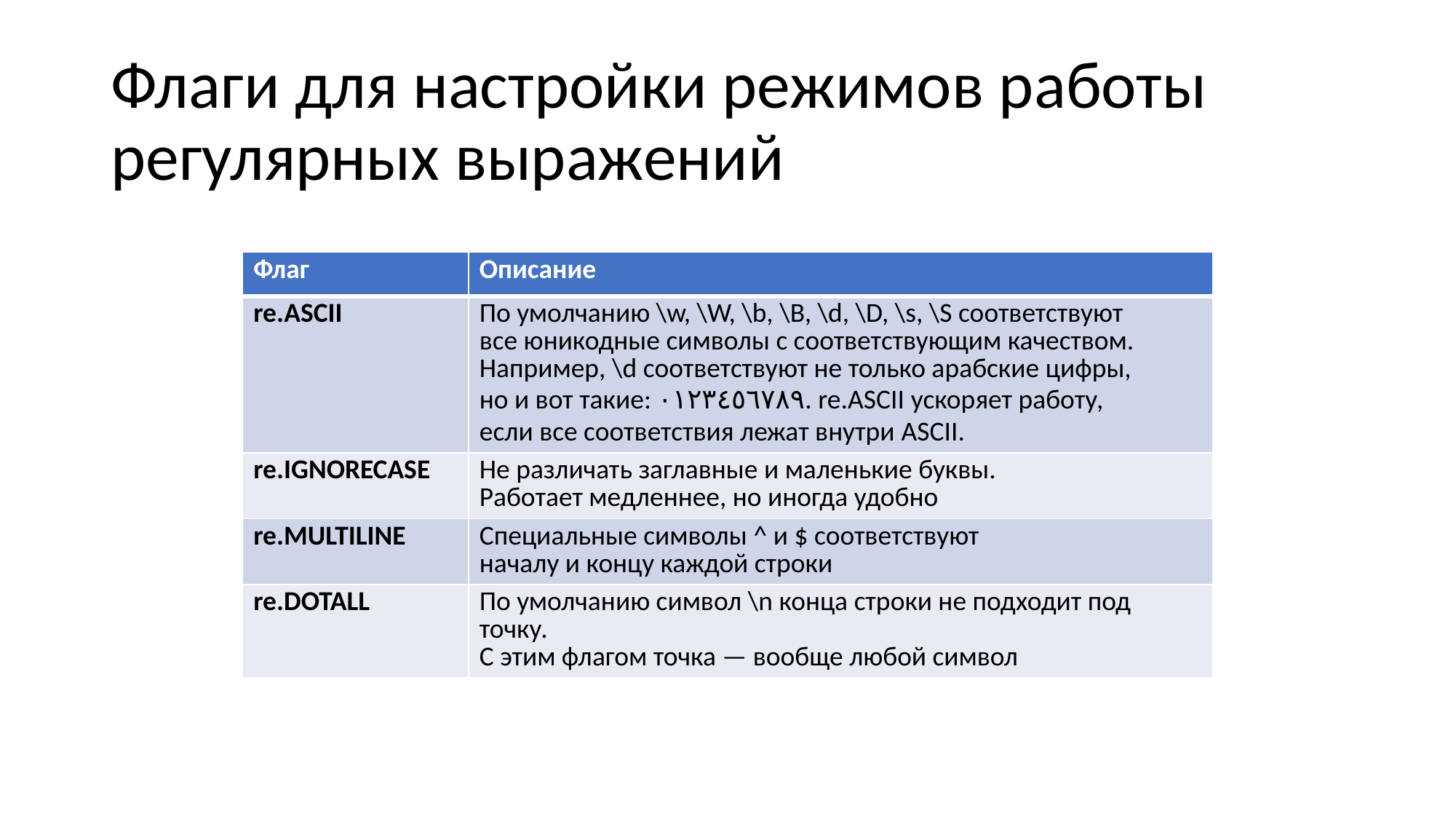

# Флаги для настройки режимов работы регулярных выражений
| Флаг | Описание |
| --- | --- |
| re.ASCII | По умолчанию \w, \W, \b, \B, \d, \D, \s, \S соответствуют все юникодные символы с соответствующим качеством. Например, \d соответствуют не только арабские цифры, но и вот такие: ٠١٢٣٤٥٦٧٨٩. re.ASCII ускоряет работу, если все соответствия лежат внутри ASCII. |
| re.IGNORECASE | Не различать заглавные и маленькие буквы. Работает медленнее, но иногда удобно |
| re.MULTILINE | Специальные символы ^ и $ соответствуют началу и концу каждой строки |
| re.DOTALL | По умолчанию символ \n конца строки не подходит под точку. С этим флагом точка — вообще любой символ |